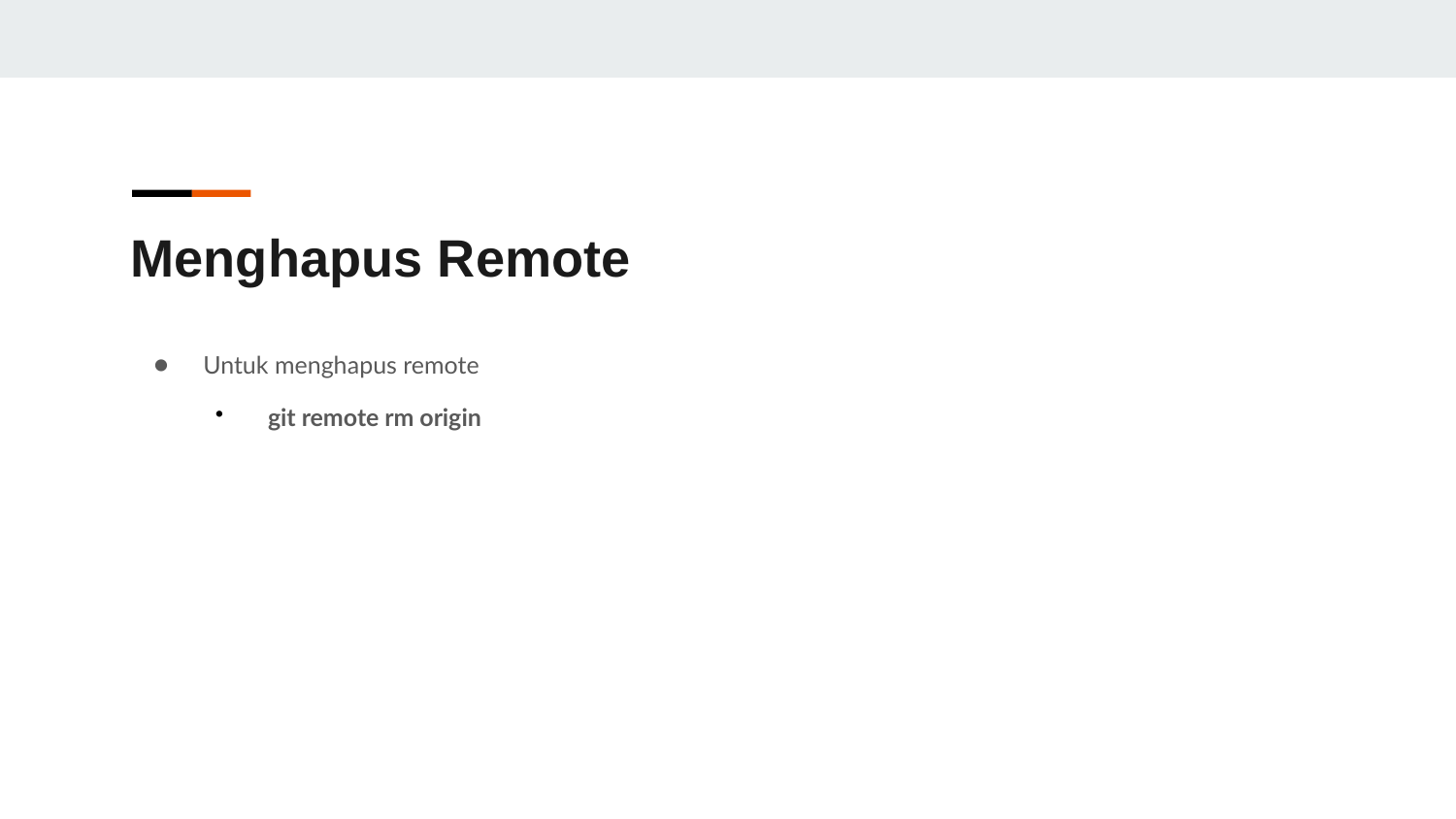

Menghapus Remote
Untuk menghapus remote
git remote rm origin